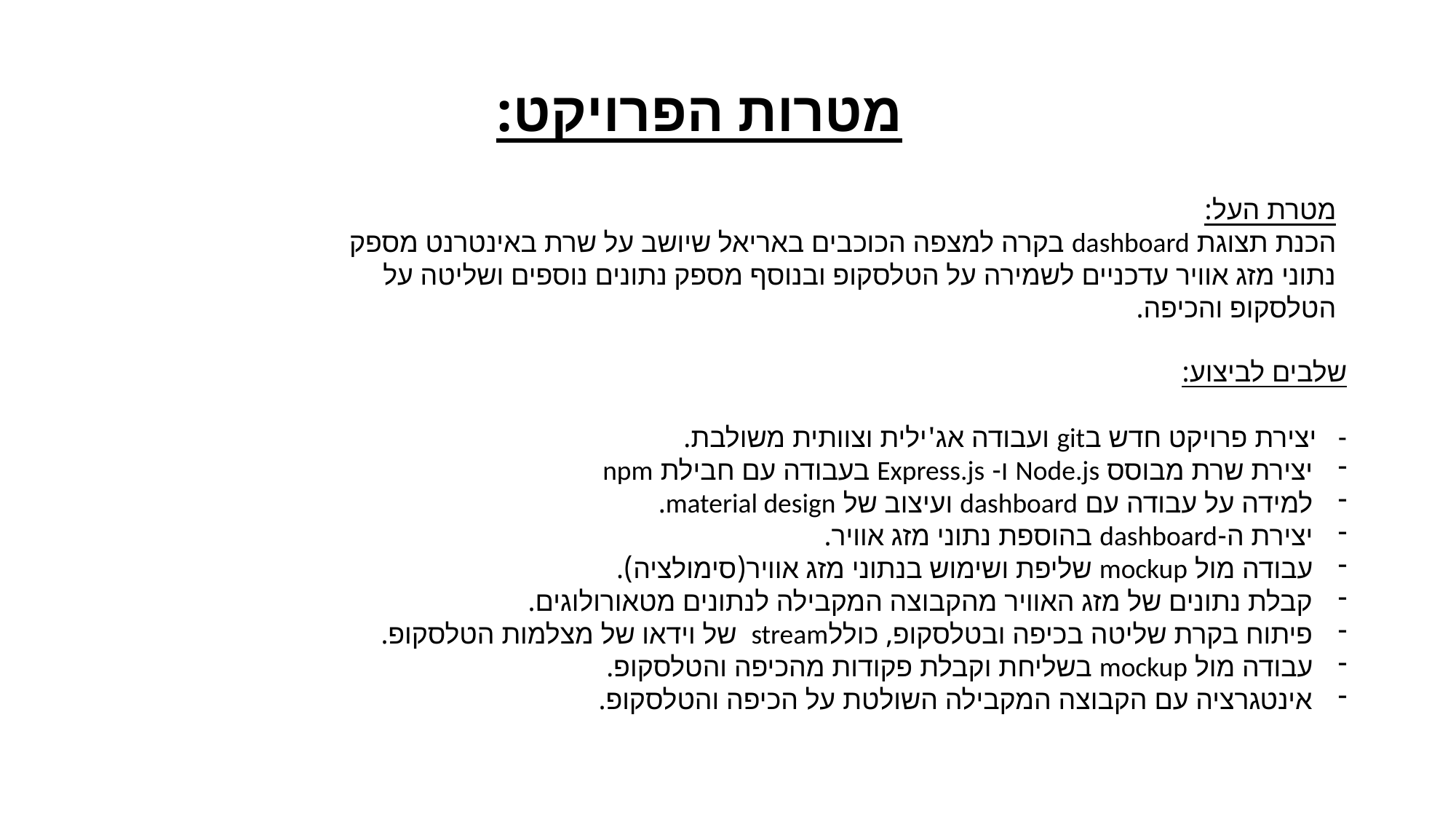

מטרות הפרויקט:
מטרת העל:
הכנת תצוגת dashboard בקרה למצפה הכוכבים באריאל שיושב על שרת באינטרנט מספק נתוני מזג אוויר עדכניים לשמירה על הטלסקופ ובנוסף מספק נתונים נוספים ושליטה על הטלסקופ והכיפה.
שלבים לביצוע:

-   יצירת פרויקט חדש בgit ועבודה אג'ילית וצוותית משולבת.
יצירת שרת מבוסס Node.js ו- Express.js בעבודה עם חבילת npm
למידה על עבודה עם dashboard ועיצוב של material design.
יצירת ה-dashboard בהוספת נתוני מזג אוויר.
עבודה מול mockup שליפת ושימוש בנתוני מזג אוויר(סימולציה).
קבלת נתונים של מזג האוויר מהקבוצה המקבילה לנתונים מטאורולוגים.
פיתוח בקרת שליטה בכיפה ובטלסקופ, כוללstream  של וידאו של מצלמות הטלסקופ.
עבודה מול mockup בשליחת וקבלת פקודות מהכיפה והטלסקופ.
אינטגרציה עם הקבוצה המקבילה השולטת על הכיפה והטלסקופ.